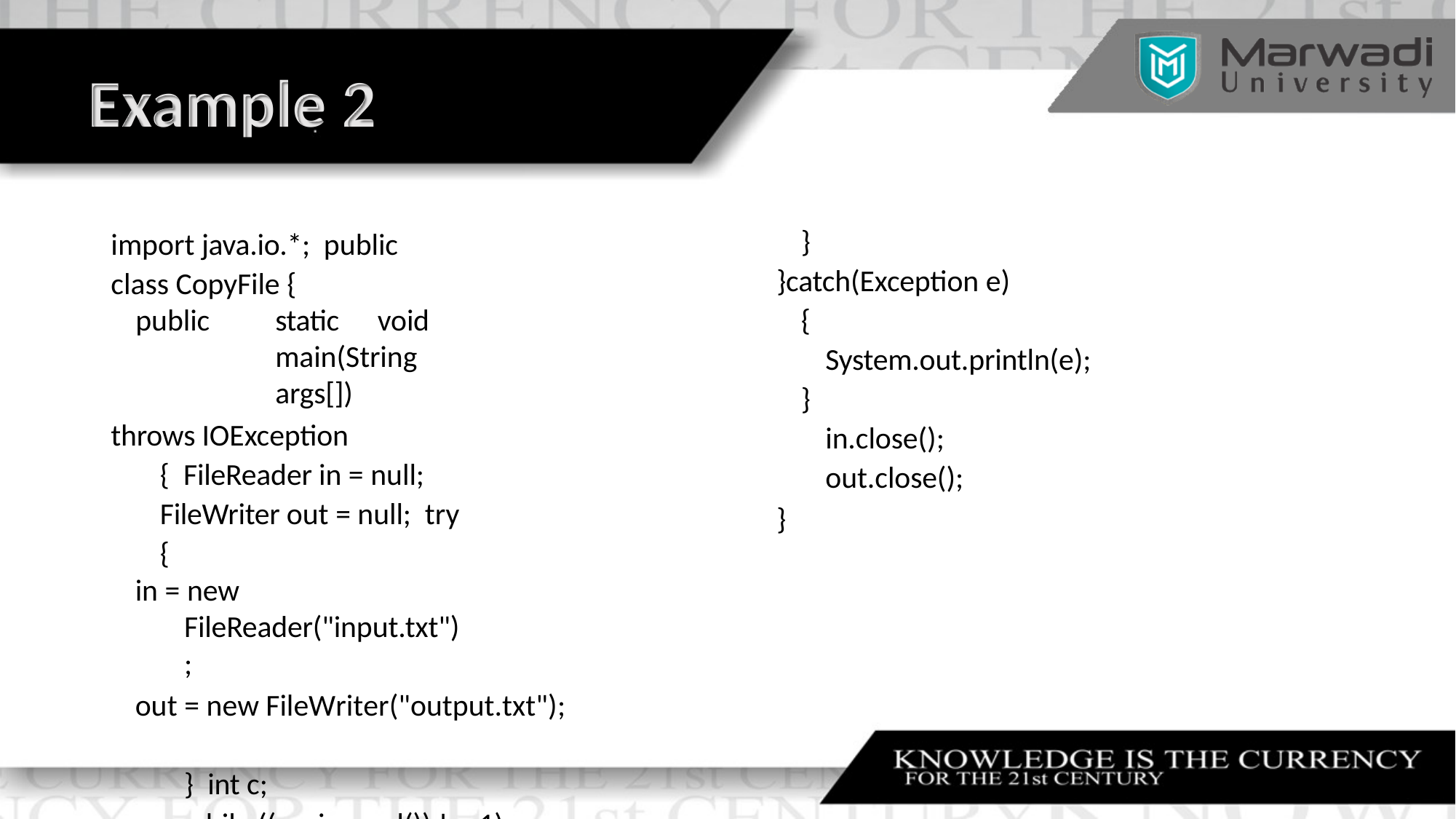

# Example 2
import java.io.*;  public class CopyFile {
public	static	void	main(String	args[])
throws IOException {  FileReader in = null;  FileWriter out = null;  try {
in = new FileReader("input.txt");
out = new FileWriter("output.txt");	}  int c;
while ((c = in.read()) != -1) {  out.write(c);
}
}catch(Exception e)
{
System.out.println(e);
}
in.close();
out.close();
}
•	Author Detail